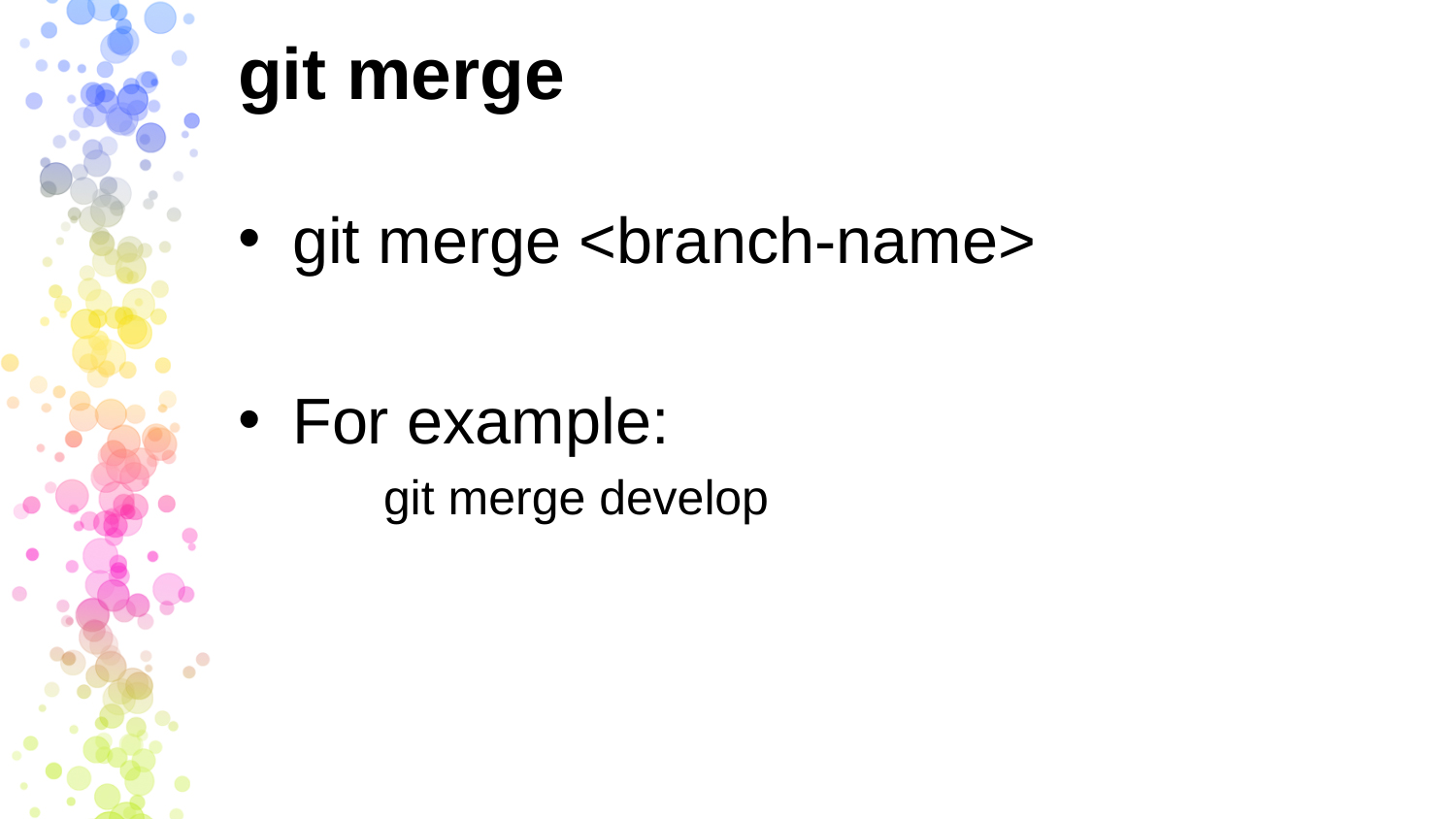

# git merge
git merge <branch-name>

For example:
git merge develop